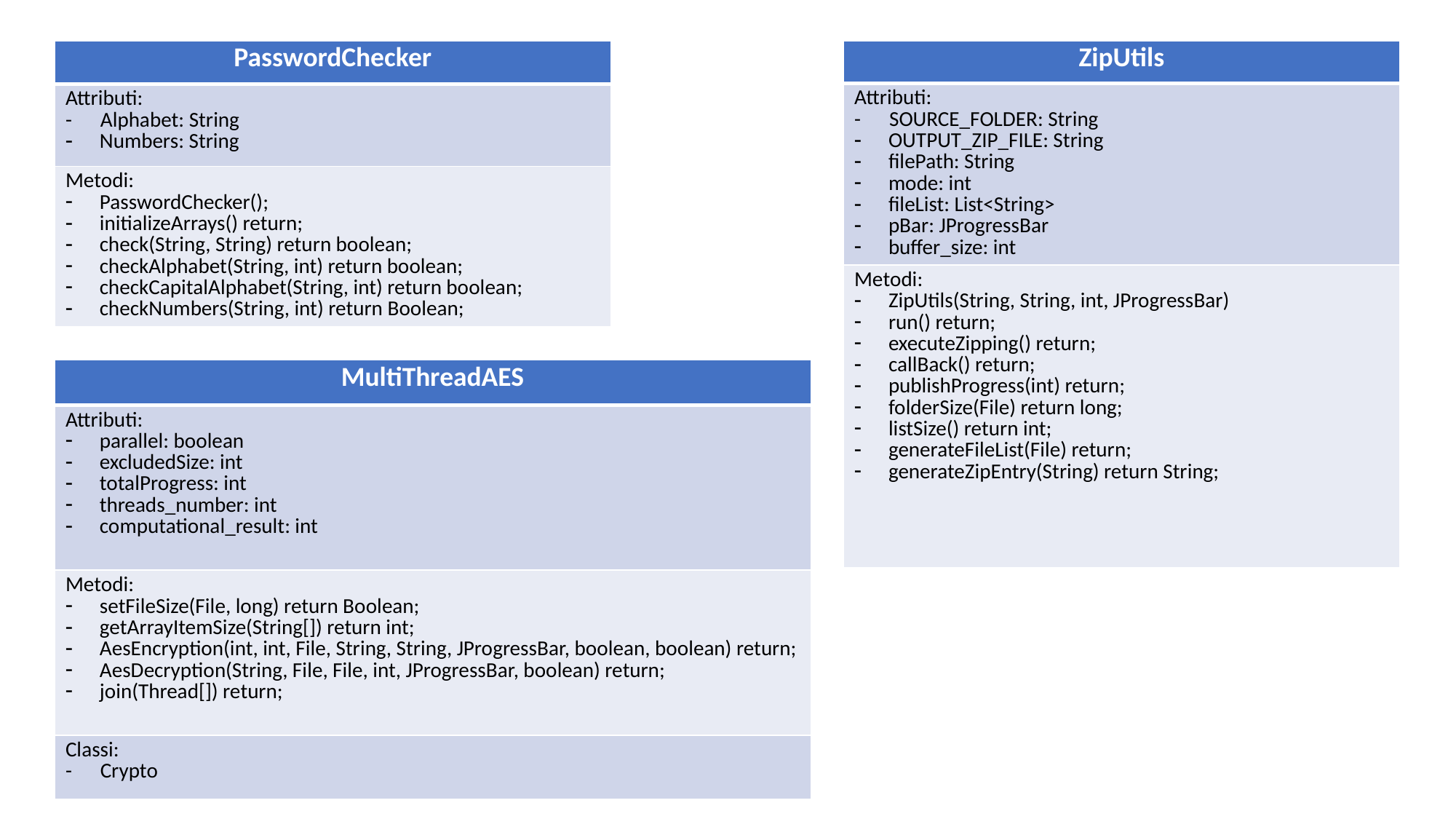

| PasswordChecker |
| --- |
| Attributi: - Alphabet: String Numbers: String |
| Metodi: PasswordChecker(); initializeArrays() return; check(String, String) return boolean; checkAlphabet(String, int) return boolean; checkCapitalAlphabet(String, int) return boolean; checkNumbers(String, int) return Boolean; |
| ZipUtils |
| --- |
| Attributi: - SOURCE\_FOLDER: String OUTPUT\_ZIP\_FILE: String filePath: String mode: int fileList: List<String> pBar: JProgressBar buffer\_size: int |
| Metodi: ZipUtils(String, String, int, JProgressBar) run() return; executeZipping() return; callBack() return; publishProgress(int) return; folderSize(File) return long; listSize() return int; generateFileList(File) return; generateZipEntry(String) return String; |
| MultiThreadAES |
| --- |
| Attributi: parallel: boolean excludedSize: int totalProgress: int threads\_number: int computational\_result: int |
| Metodi: setFileSize(File, long) return Boolean; getArrayItemSize(String[]) return int; AesEncryption(int, int, File, String, String, JProgressBar, boolean, boolean) return; AesDecryption(String, File, File, int, JProgressBar, boolean) return; join(Thread[]) return; |
| Classi: - Crypto |